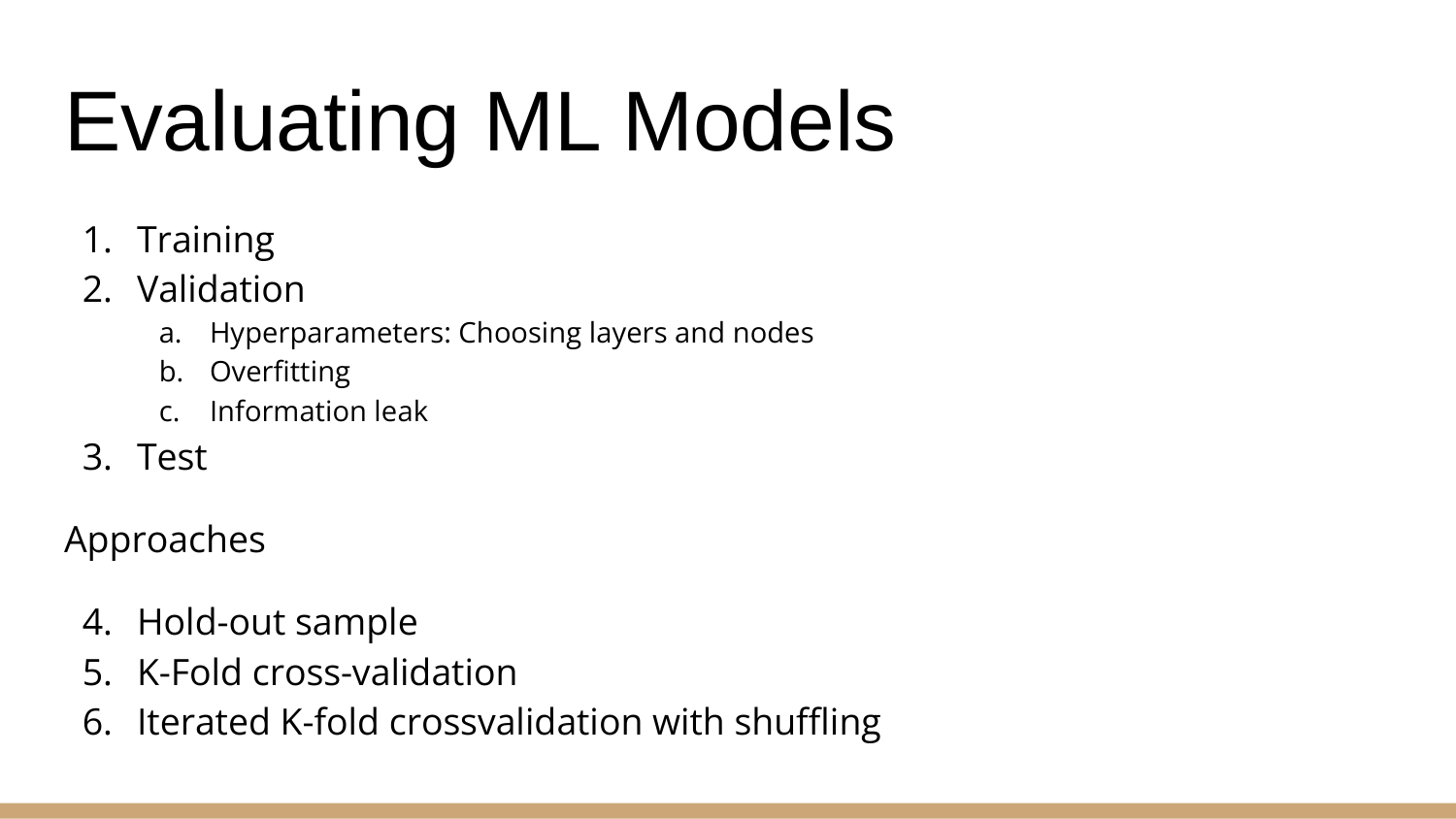

# Evaluating ML Models
Training
Validation
Hyperparameters: Choosing layers and nodes
Overfitting
Information leak
Test
Approaches
Hold-out sample
K-Fold cross-validation
Iterated K-fold crossvalidation with shuffling